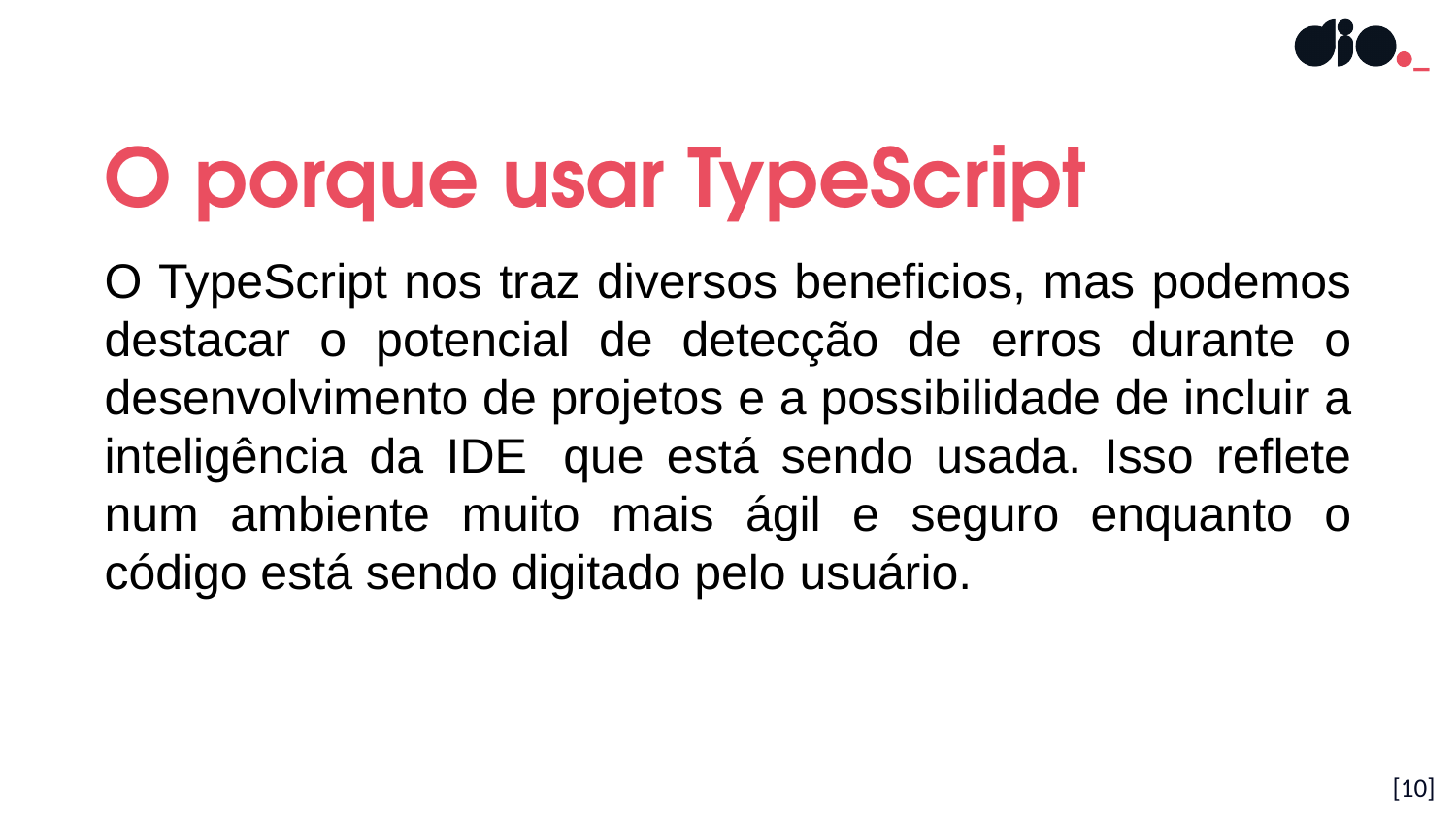

O porque usar TypeScript
O TypeScript nos traz diversos beneficios, mas podemos destacar o potencial de detecção de erros durante o desenvolvimento de projetos e a possibilidade de incluir a inteligência da IDE  que está sendo usada. Isso reflete num ambiente muito mais ágil e seguro enquanto o código está sendo digitado pelo usuário.
[10]